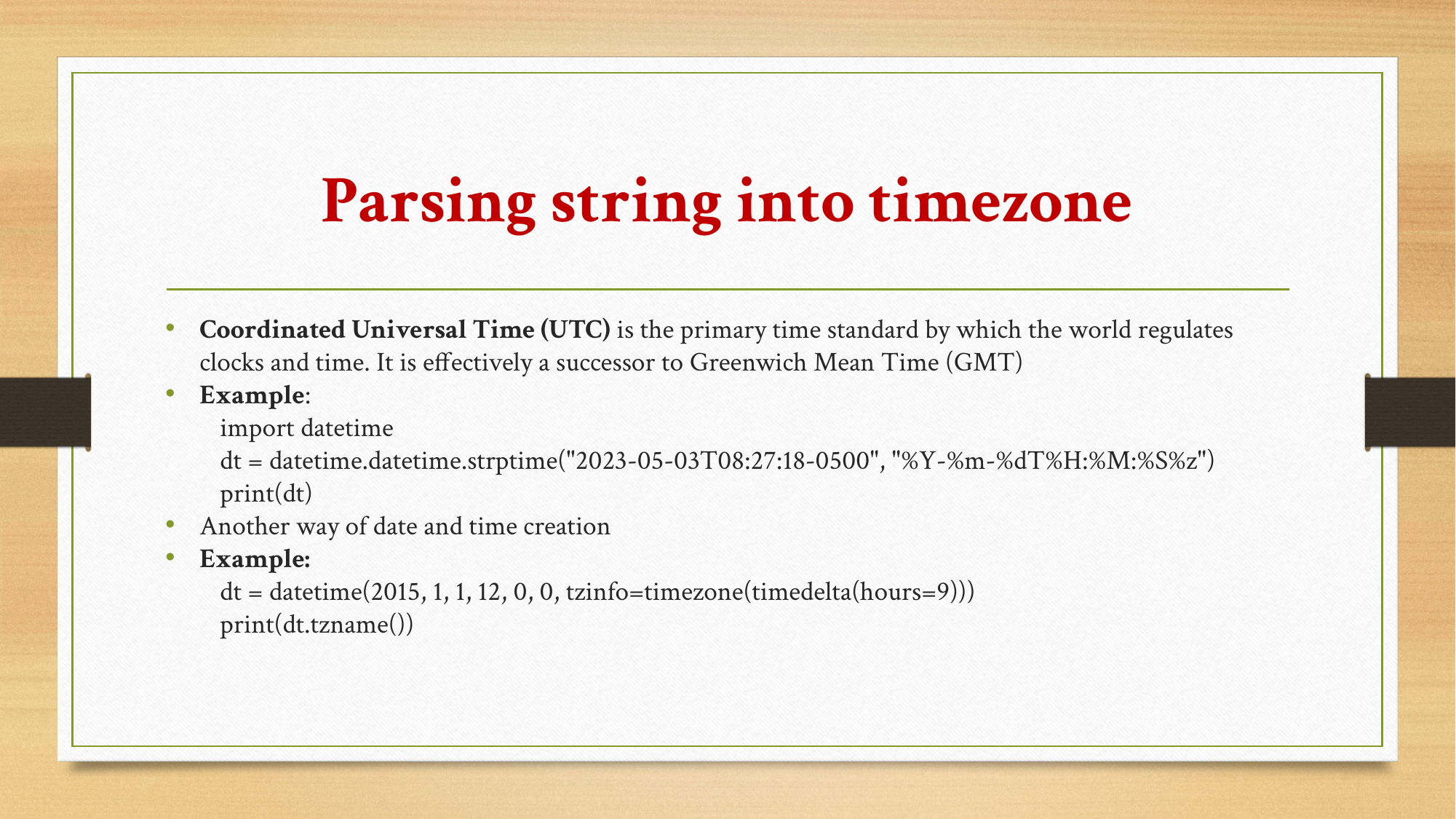

# Parsing string into timezone
Coordinated Universal Time (UTC) is the primary time standard by which the world regulates clocks and time. It is effectively a successor to Greenwich Mean Time (GMT)
Example:
import datetime
dt = datetime.datetime.strptime("2023-05-03T08:27:18-0500", "%Y-%m-%dT%H:%M:%S%z")
print(dt)
Another way of date and time creation
Example:
dt = datetime(2015, 1, 1, 12, 0, 0, tzinfo=timezone(timedelta(hours=9)))
print(dt.tzname())